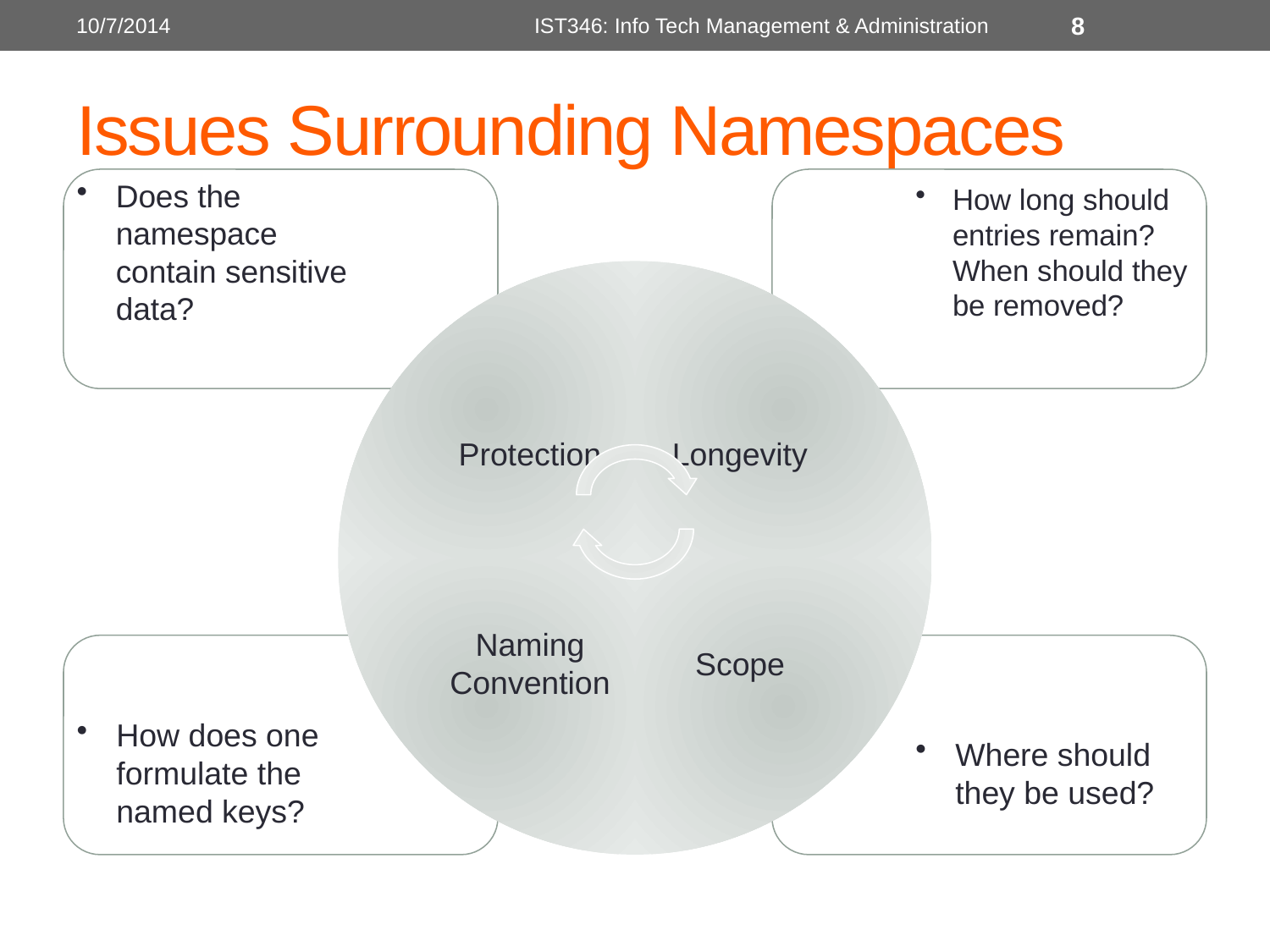

10/7/2014
IST346: Info Tech Management & Administration
8
# Issues Surrounding Namespaces
Protection
Naming Convention
Longevity
Scope
Does the namespace contain sensitive data?
How long should entries remain? When should they be removed?
Where should they be used?
How does one formulate the named keys?